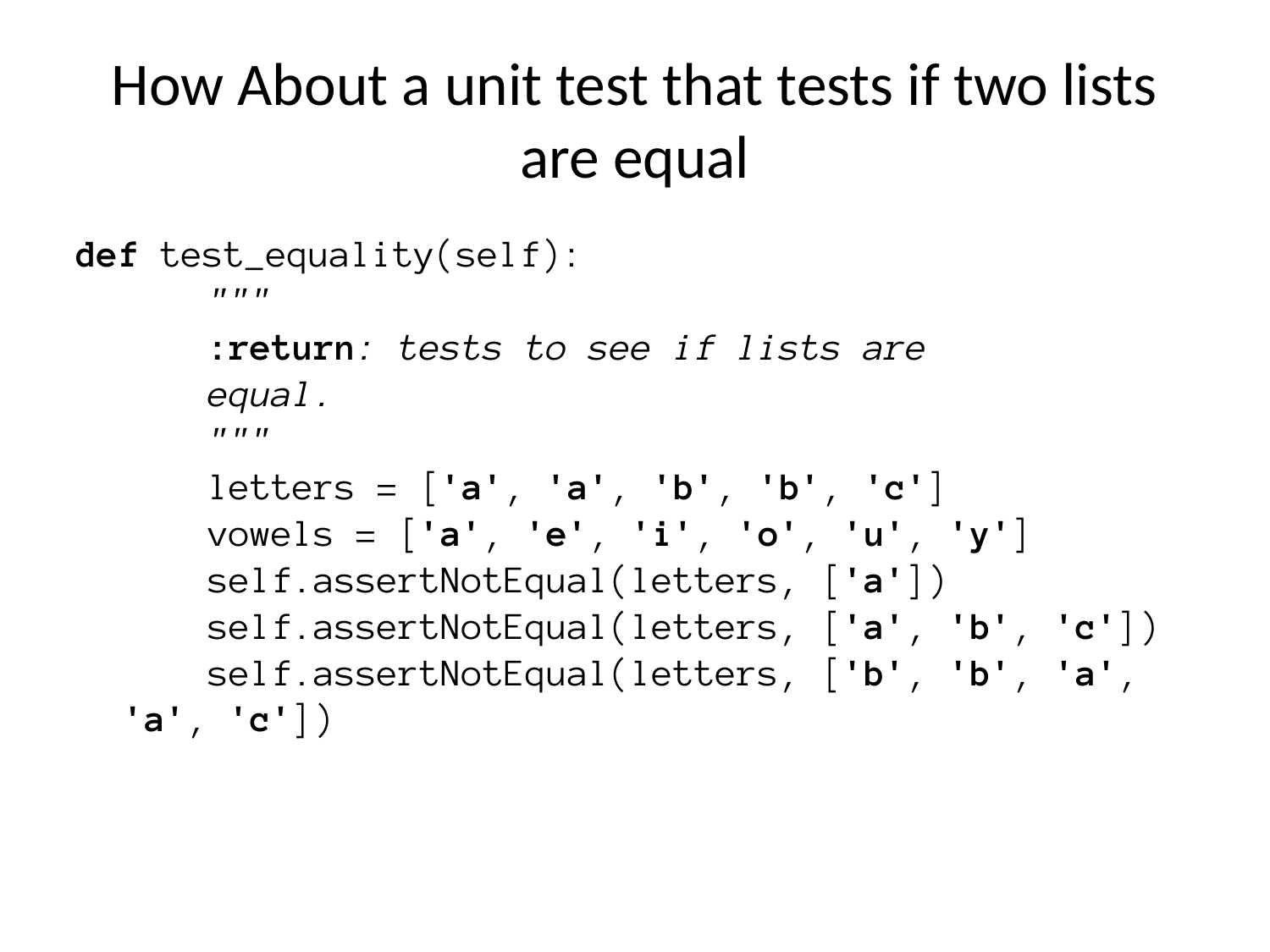

# How About a unit test that tests if two lists are equal
def test_equality(self):
    """
    :return: tests to see if lists are
    equal.
    """
    letters = ['a', 'a', 'b', 'b', 'c']
    vowels = ['a', 'e', 'i', 'o', 'u', 'y']
    self.assertNotEqual(letters, ['a'])
    self.assertNotEqual(letters, ['a', 'b', 'c'])
    self.assertNotEqual(letters, ['b', 'b', 'a', 'a', 'c'])